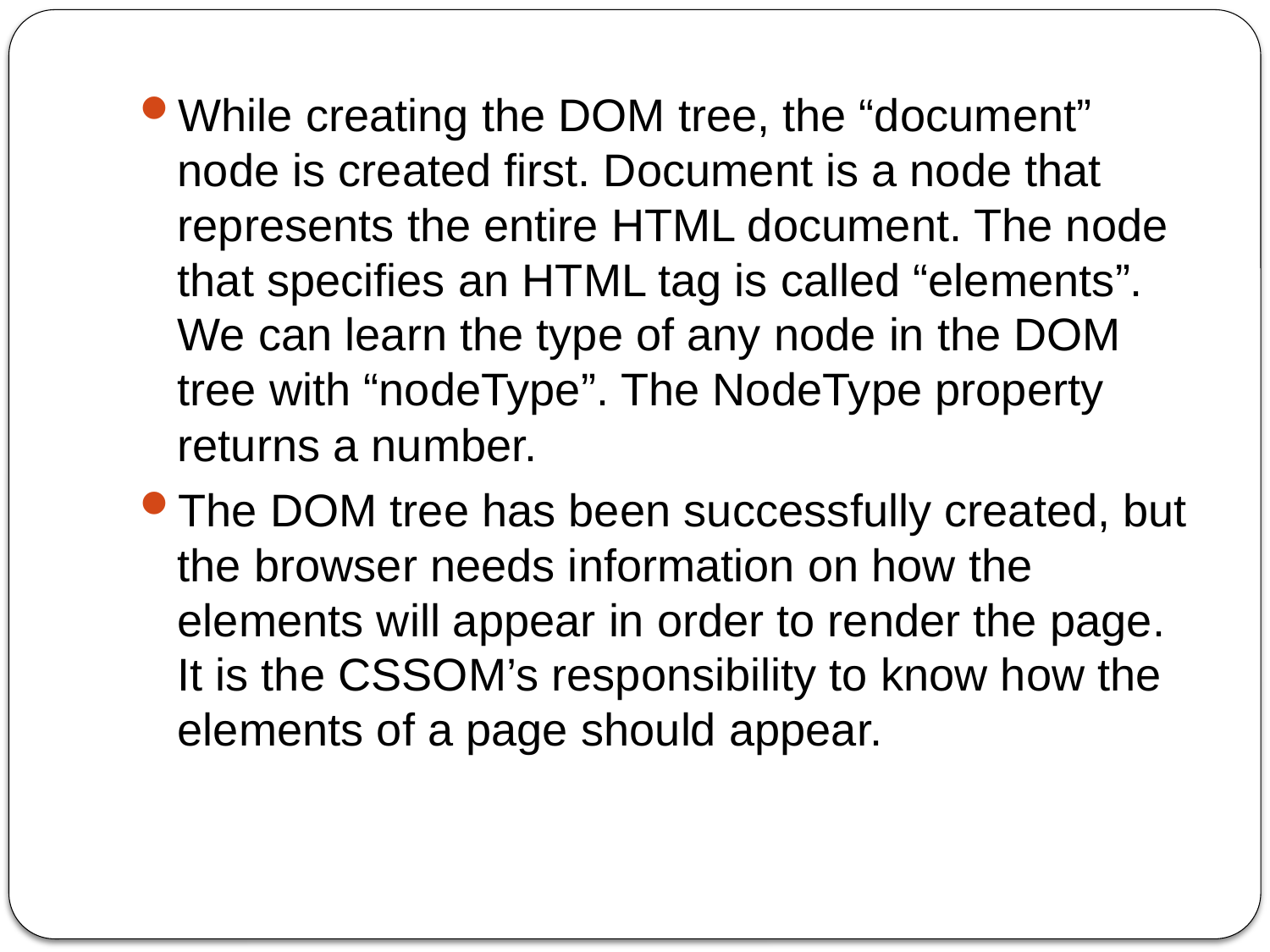

While creating the DOM tree, the “document” node is created first. Document is a node that represents the entire HTML document. The node that specifies an HTML tag is called “elements”. We can learn the type of any node in the DOM tree with “nodeType”. The NodeType property returns a number.
The DOM tree has been successfully created, but the browser needs information on how the elements will appear in order to render the page. It is the CSSOM’s responsibility to know how the elements of a page should appear.